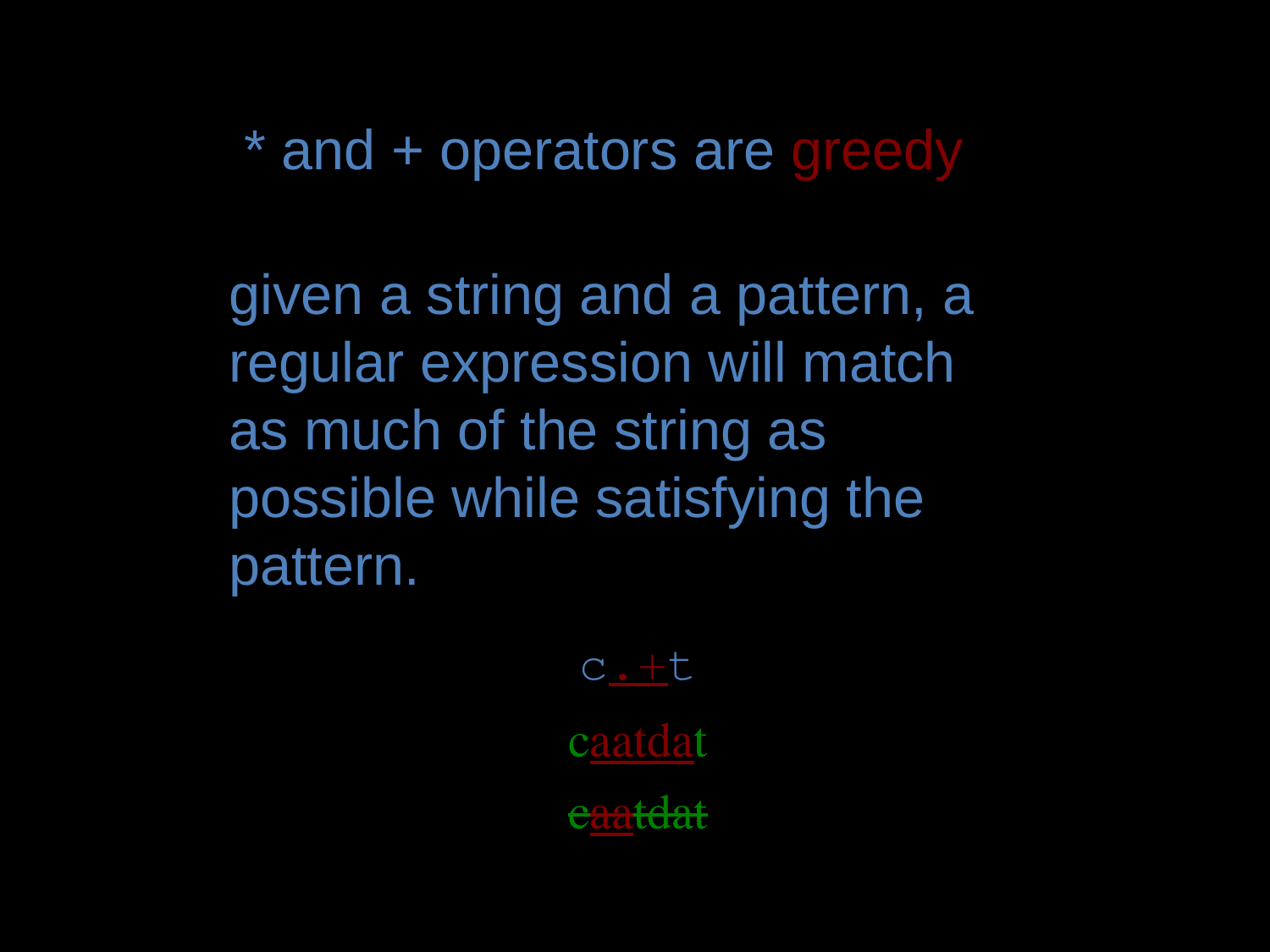

* and + operators are greedy
given a string and a pattern, a regular expression will match as much of the string as possible while satisfying the pattern.
| c.+t |
| --- |
| caatdat |
| caatdat |